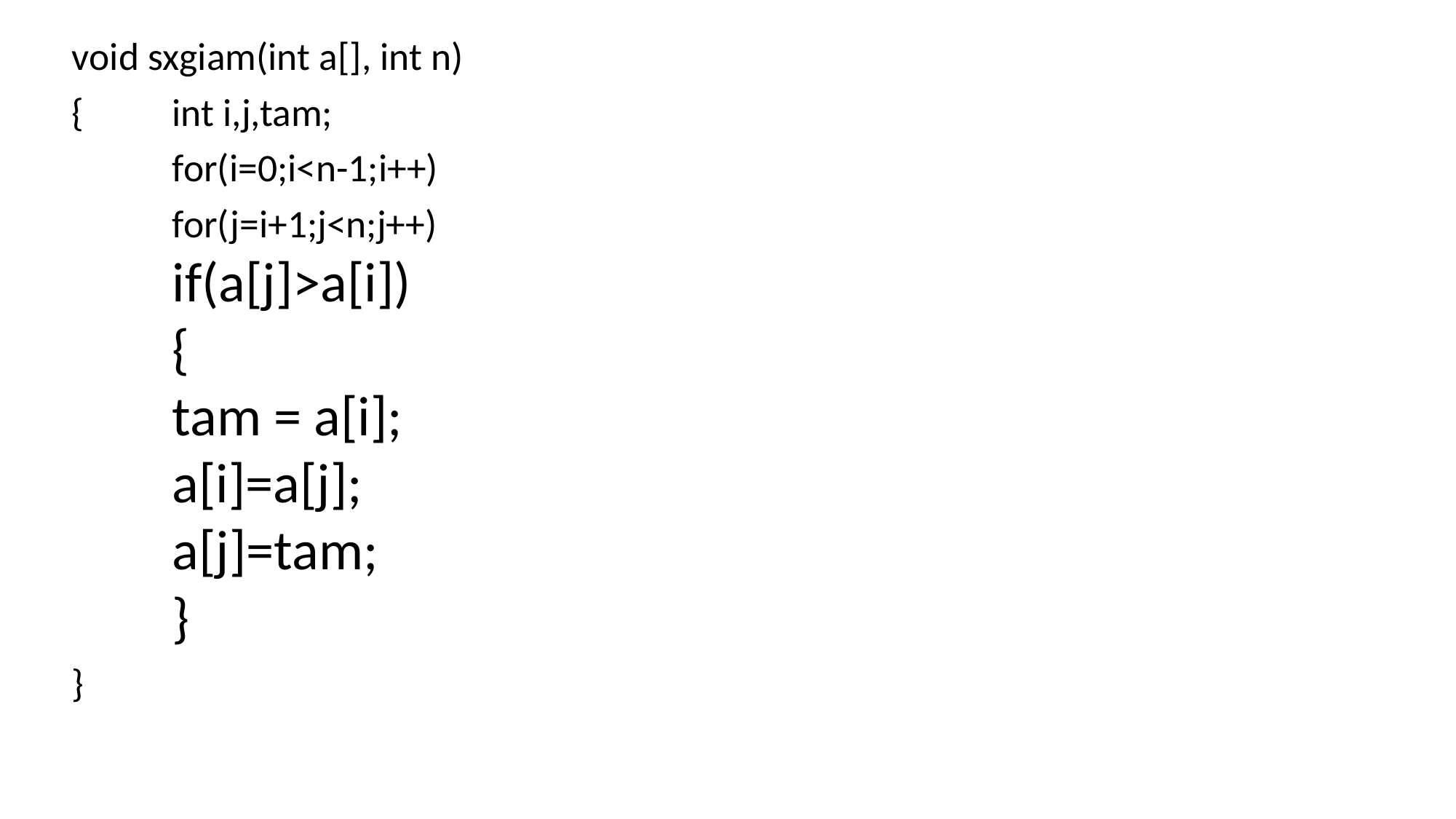

void sxgiam(int a[], int n)
{	int i,j,tam;
	for(i=0;i<n-1;i++)
		for(j=i+1;j<n;j++)
		if(a[j]>a[i])
		{
			tam = a[i];
			a[i]=a[j];
			a[j]=tam;
		}
}